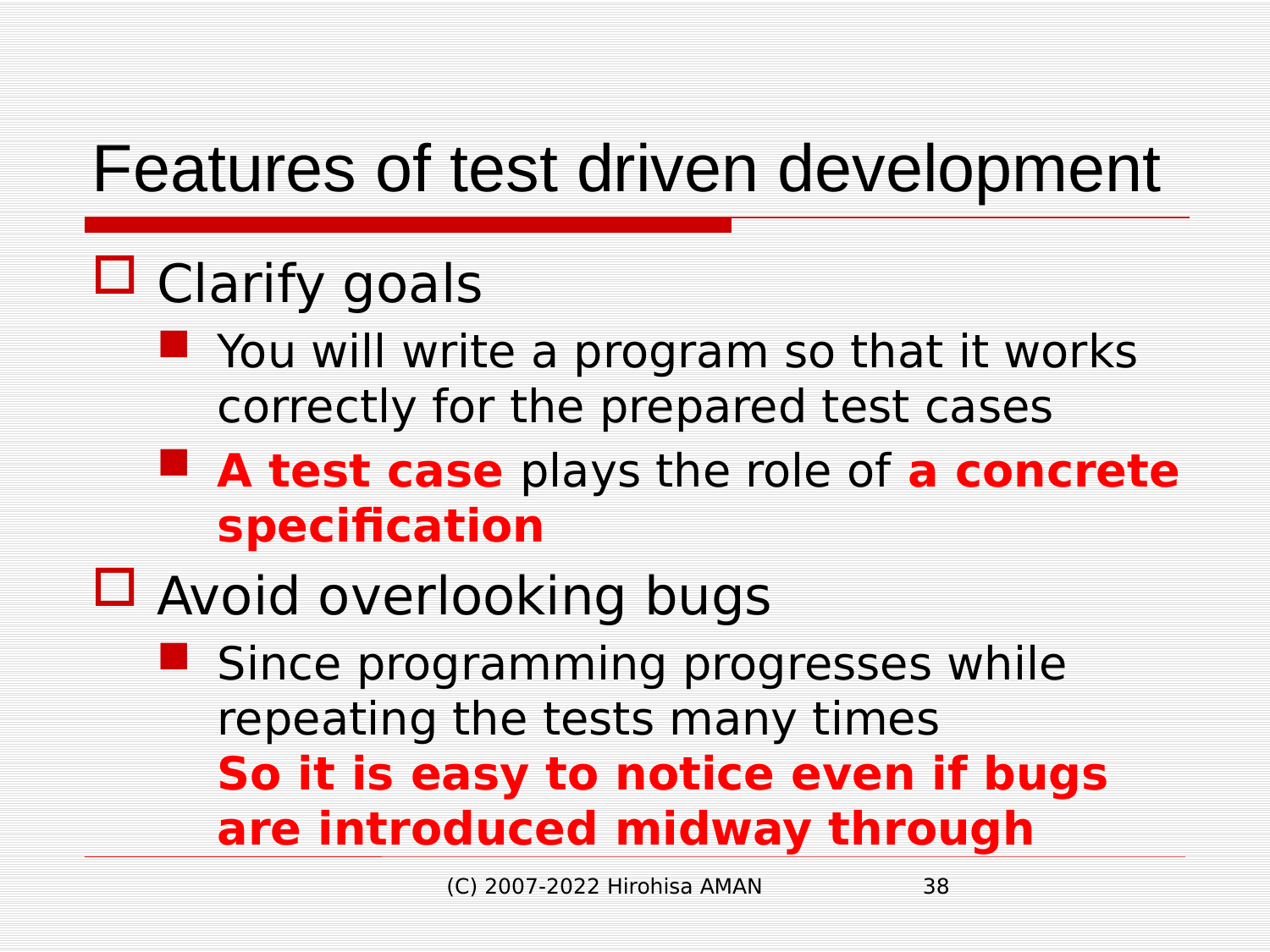

# Features of test driven development
Clarify goals
You will write a program so that it works correctly for the prepared test cases
A test case plays the role of a concrete specification
Avoid overlooking bugs
Since programming progresses while repeating the tests many times
So it is easy to notice even if bugs are introduced midway through

(C) 2007-2022 Hirohisa AMAN
38